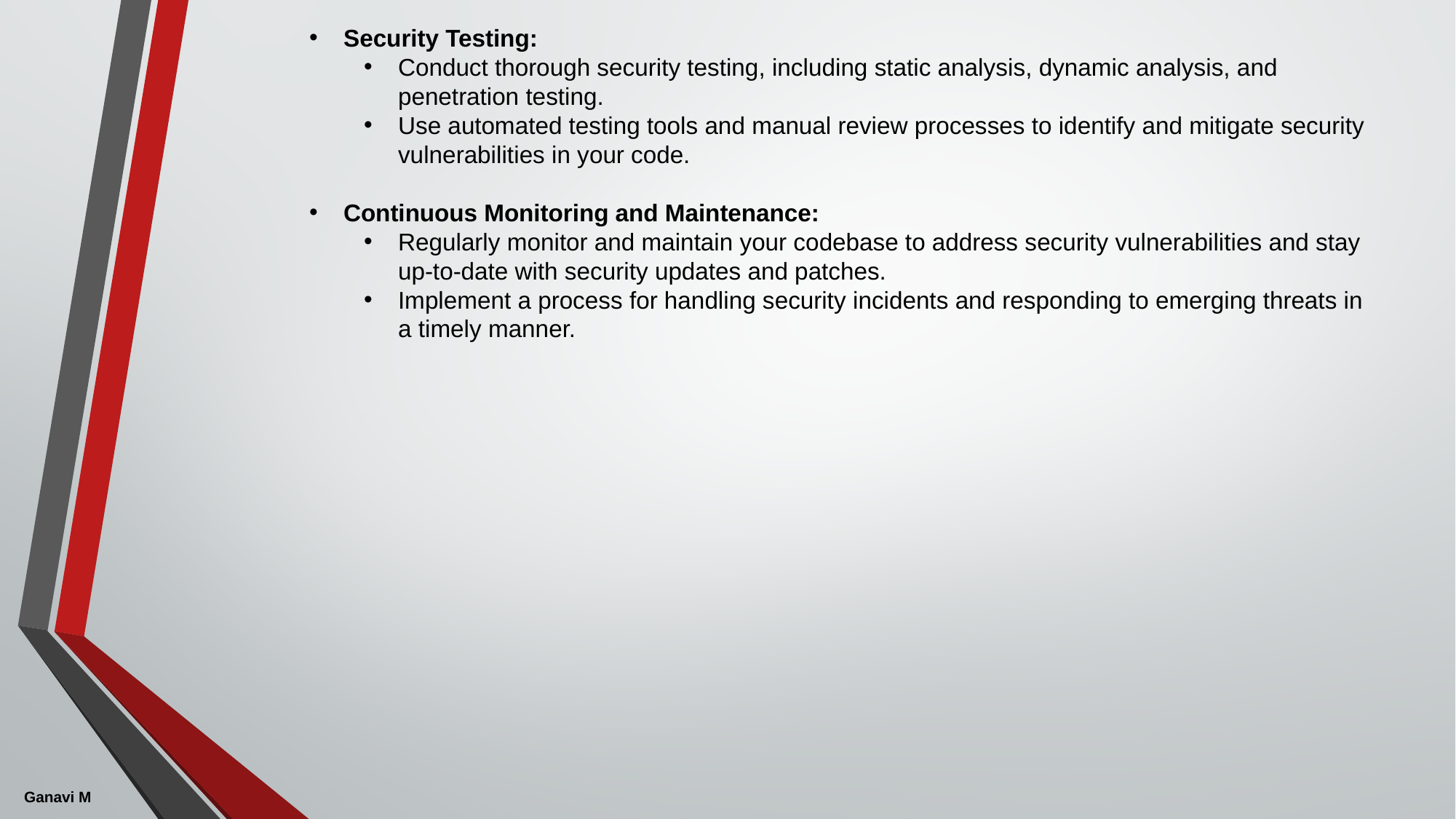

Security Testing:
Conduct thorough security testing, including static analysis, dynamic analysis, and penetration testing.
Use automated testing tools and manual review processes to identify and mitigate security vulnerabilities in your code.

Continuous Monitoring and Maintenance:
Regularly monitor and maintain your codebase to address security vulnerabilities and stay up-to-date with security updates and patches.
Implement a process for handling security incidents and responding to emerging threats in a timely manner.

Ganavi M